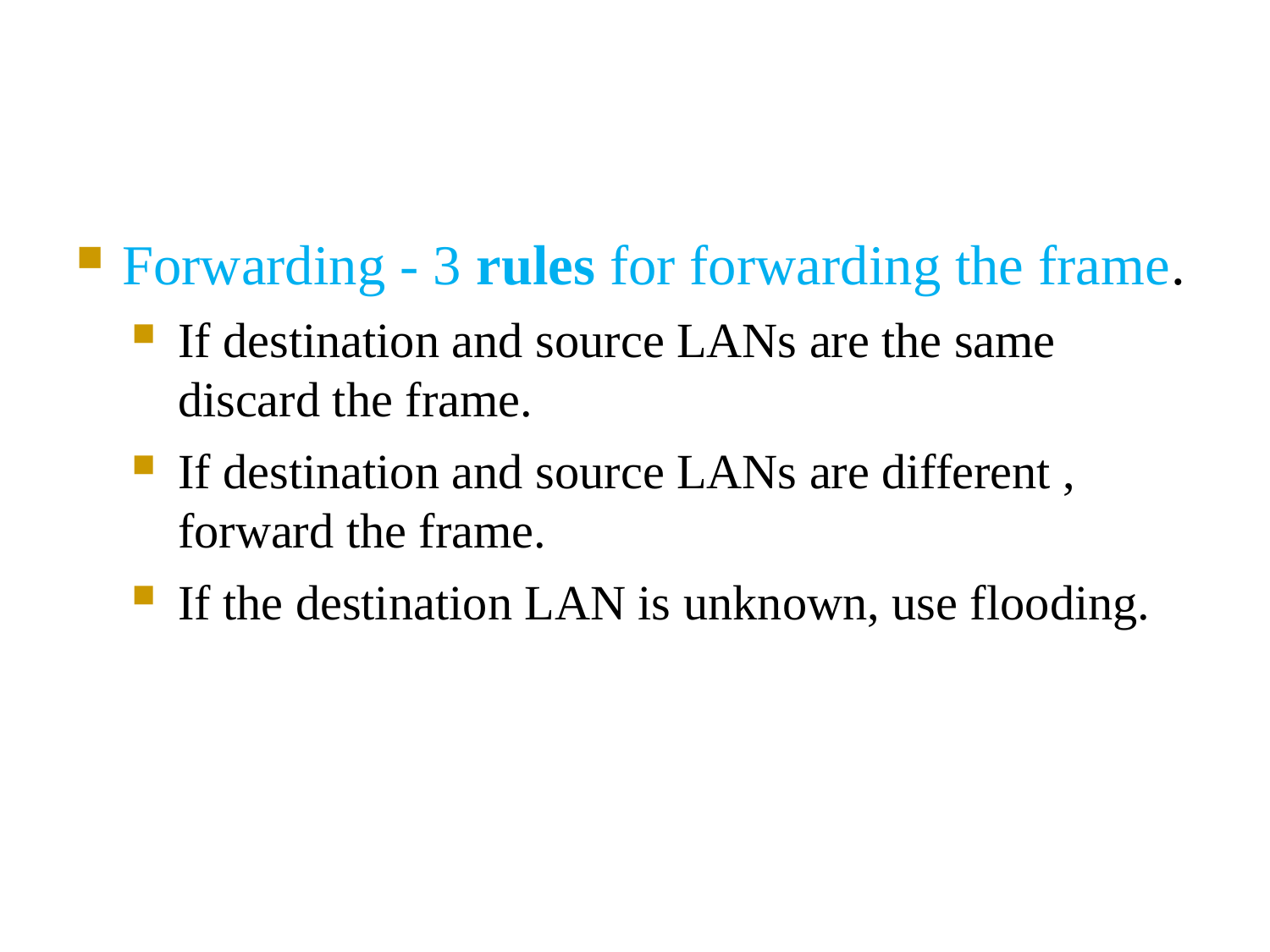

#
Forwarding - 3 rules for forwarding the frame.
If destination and source LANs are the same discard the frame.
If destination and source LANs are different , forward the frame.
If the destination LAN is unknown, use flooding.